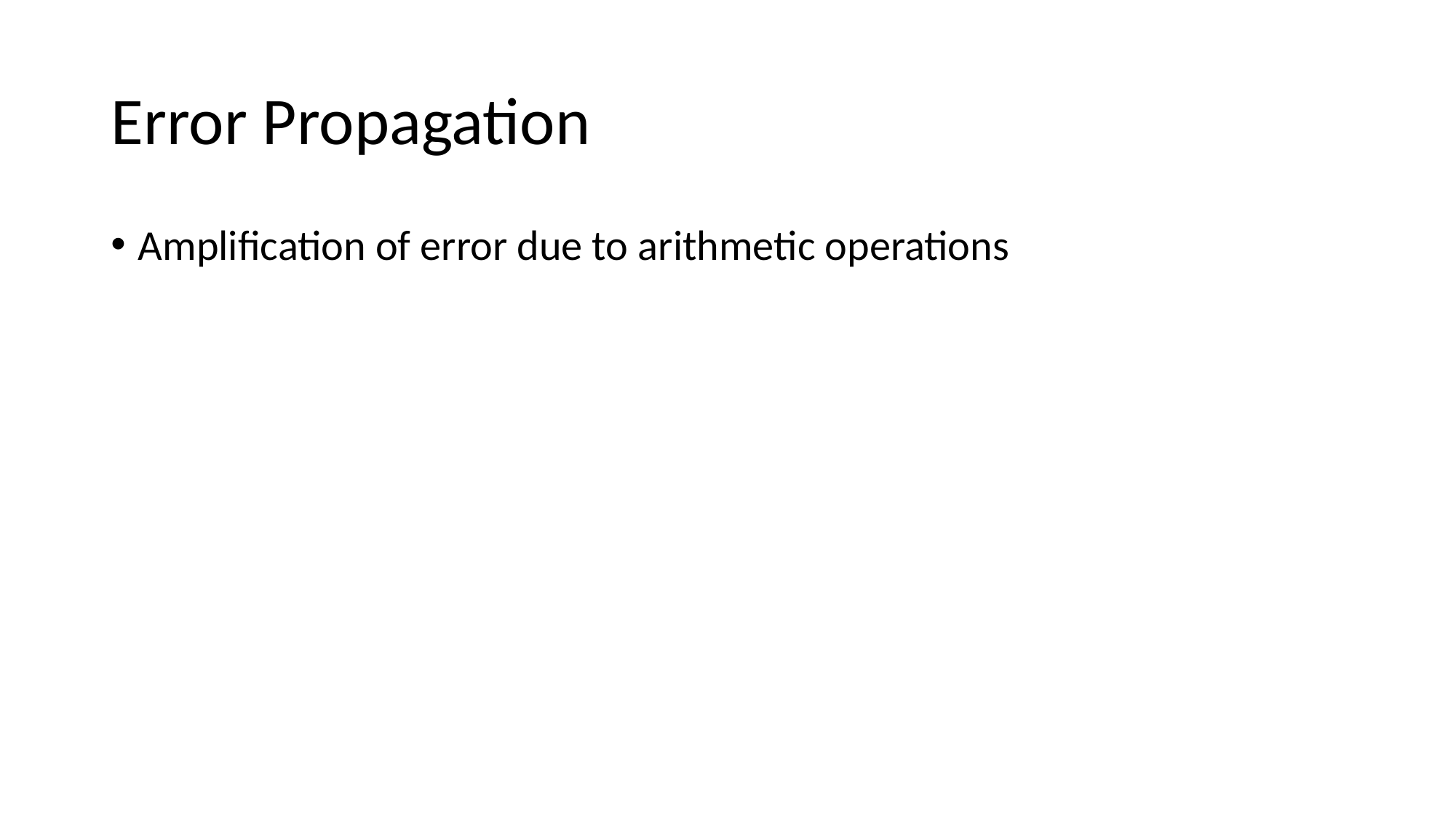

# Error Propagation
Amplification of error due to arithmetic operations